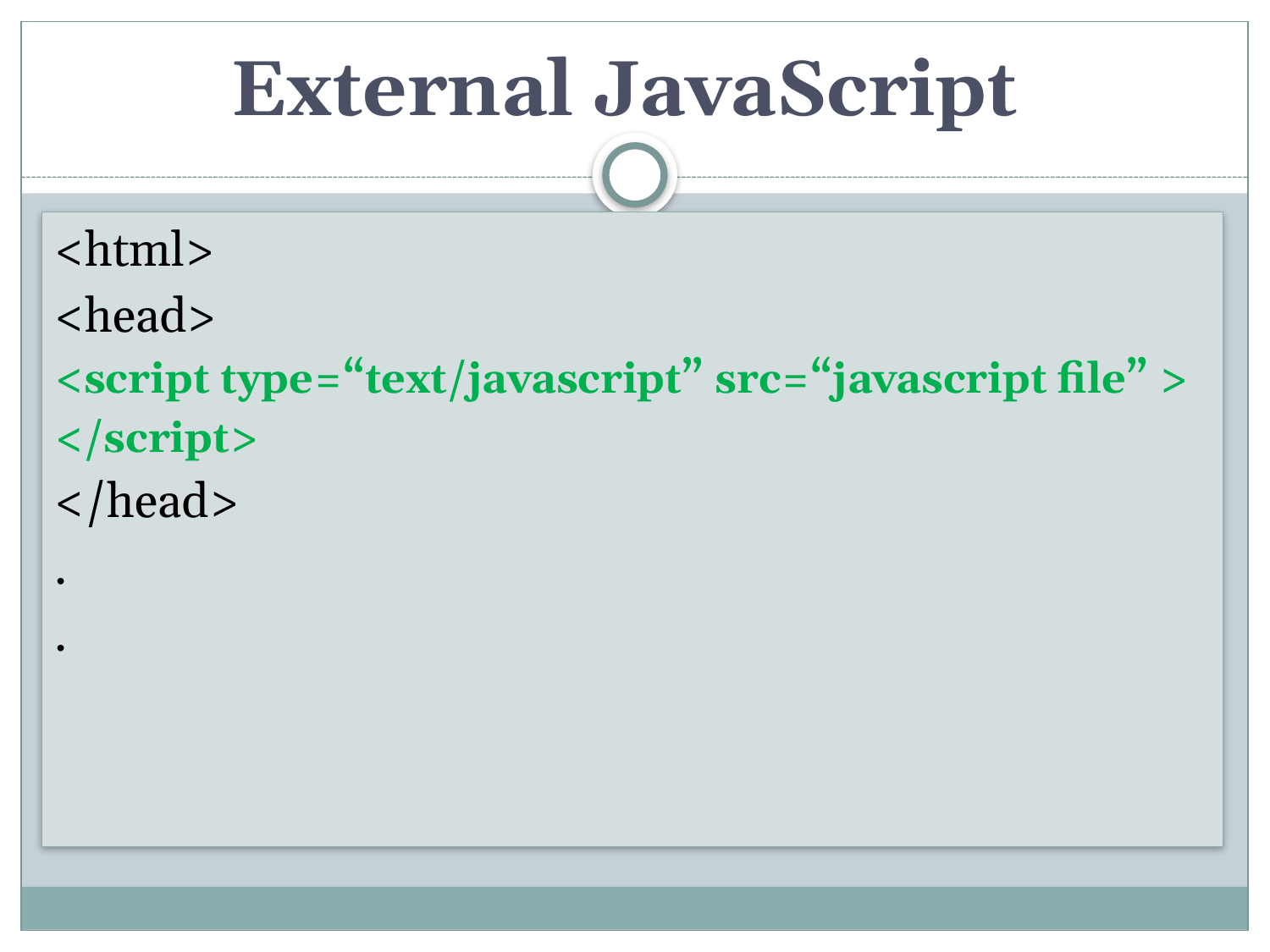

# External JavaScript
<html>
<head>
<script type=“text/javascript” src=“javascript file” >
</script>
</head>
.
.